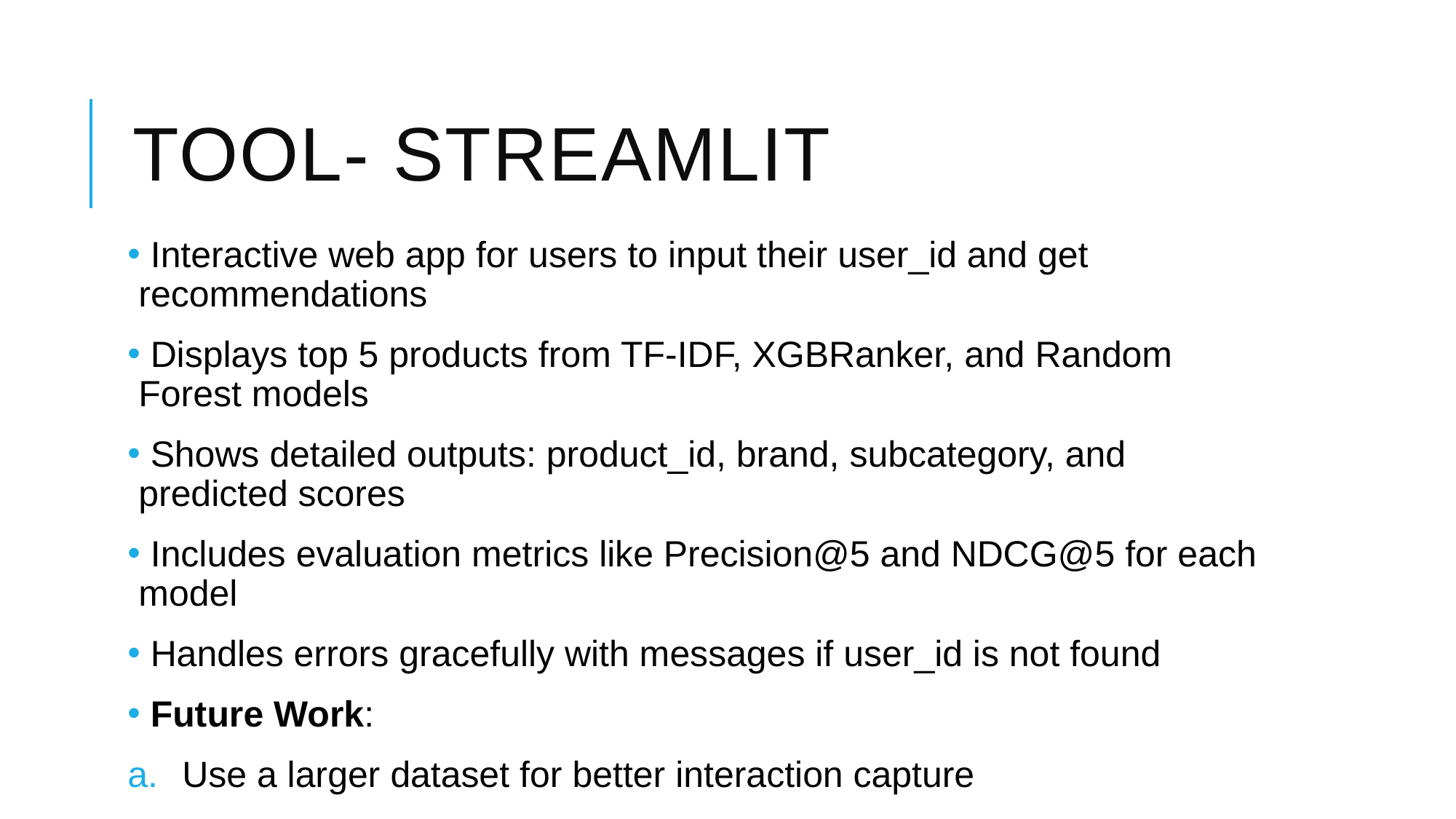

# Tool- Streamlit
 Interactive web app for users to input their user_id and get recommendations
 Displays top 5 products from TF-IDF, XGBRanker, and Random Forest models
 Shows detailed outputs: product_id, brand, subcategory, and predicted scores
 Includes evaluation metrics like Precision@5 and NDCG@5 for each model
 Handles errors gracefully with messages if user_id is not found
 Future Work:
Use a larger dataset for better interaction capture
Tune XGBRanker & Random Forest hyperparameter
Develop a hybrid model combining all three approaches